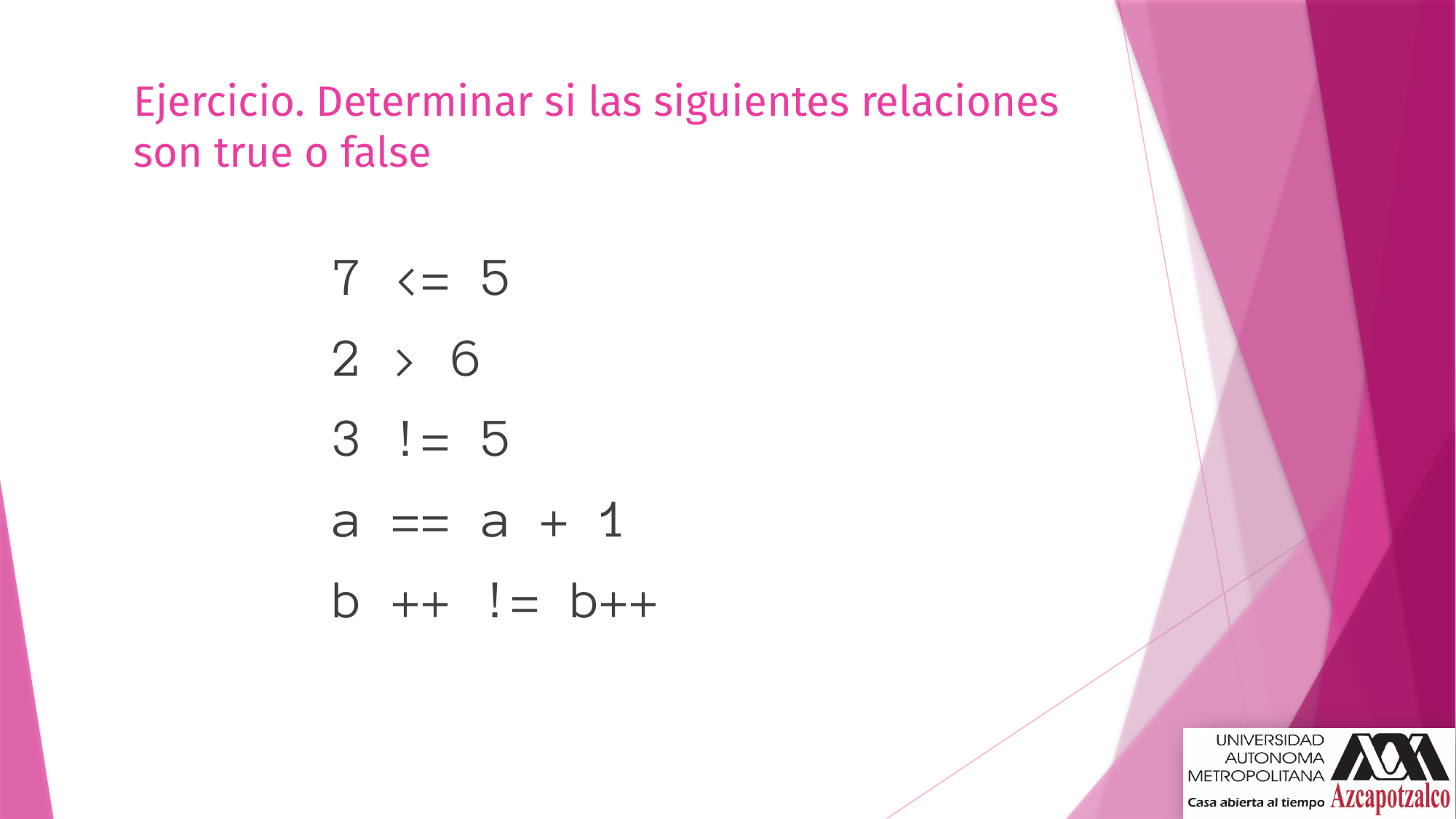

# Ejercicio. Determinar si las siguientes relaciones son true o false
7 <= 5
2 > 6
3 != 5
a == a + 1
b ++ != b++
25